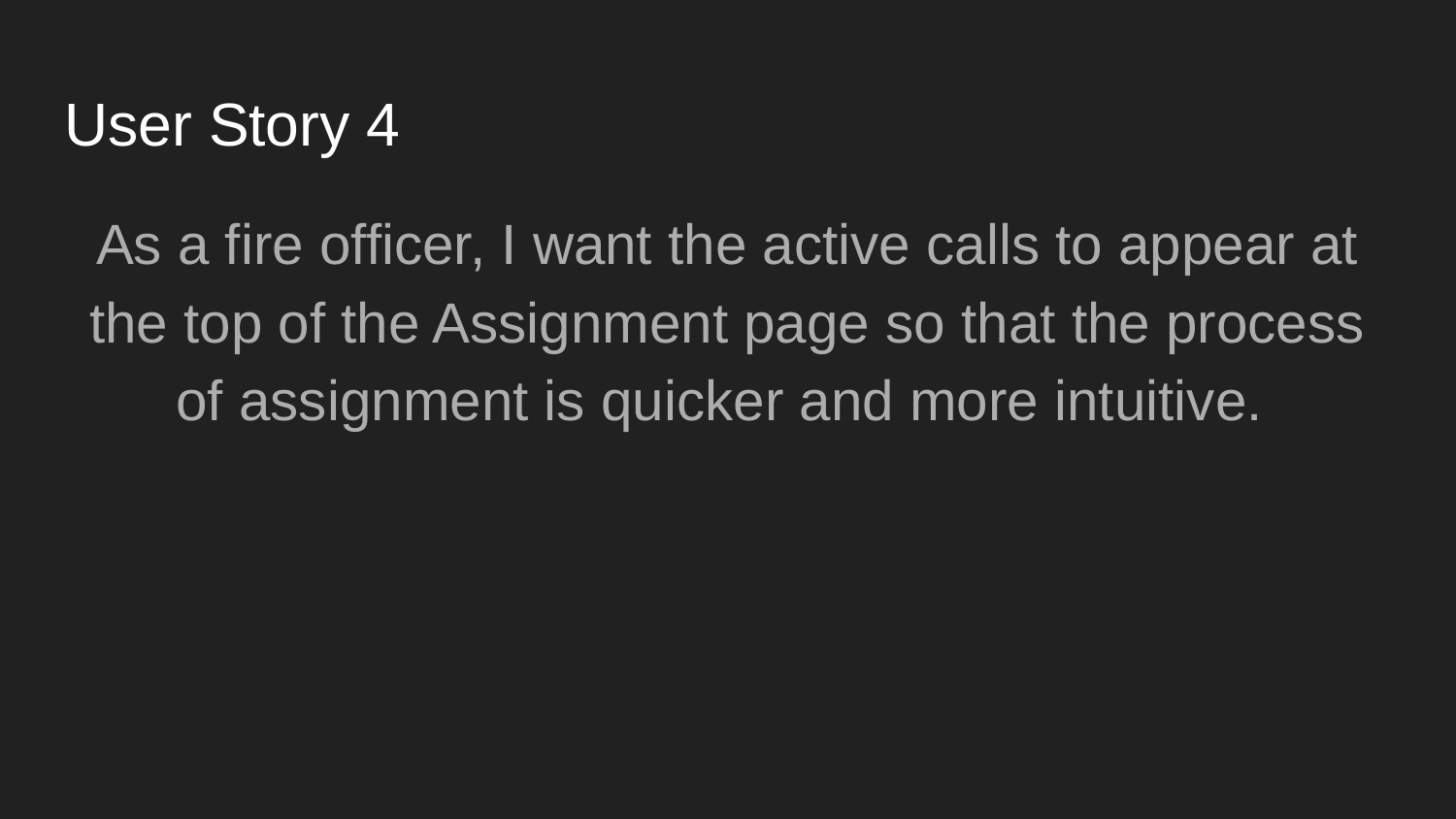

# User Story 4
As a fire officer, I want the active calls to appear at the top of the Assignment page so that the process of assignment is quicker and more intuitive.